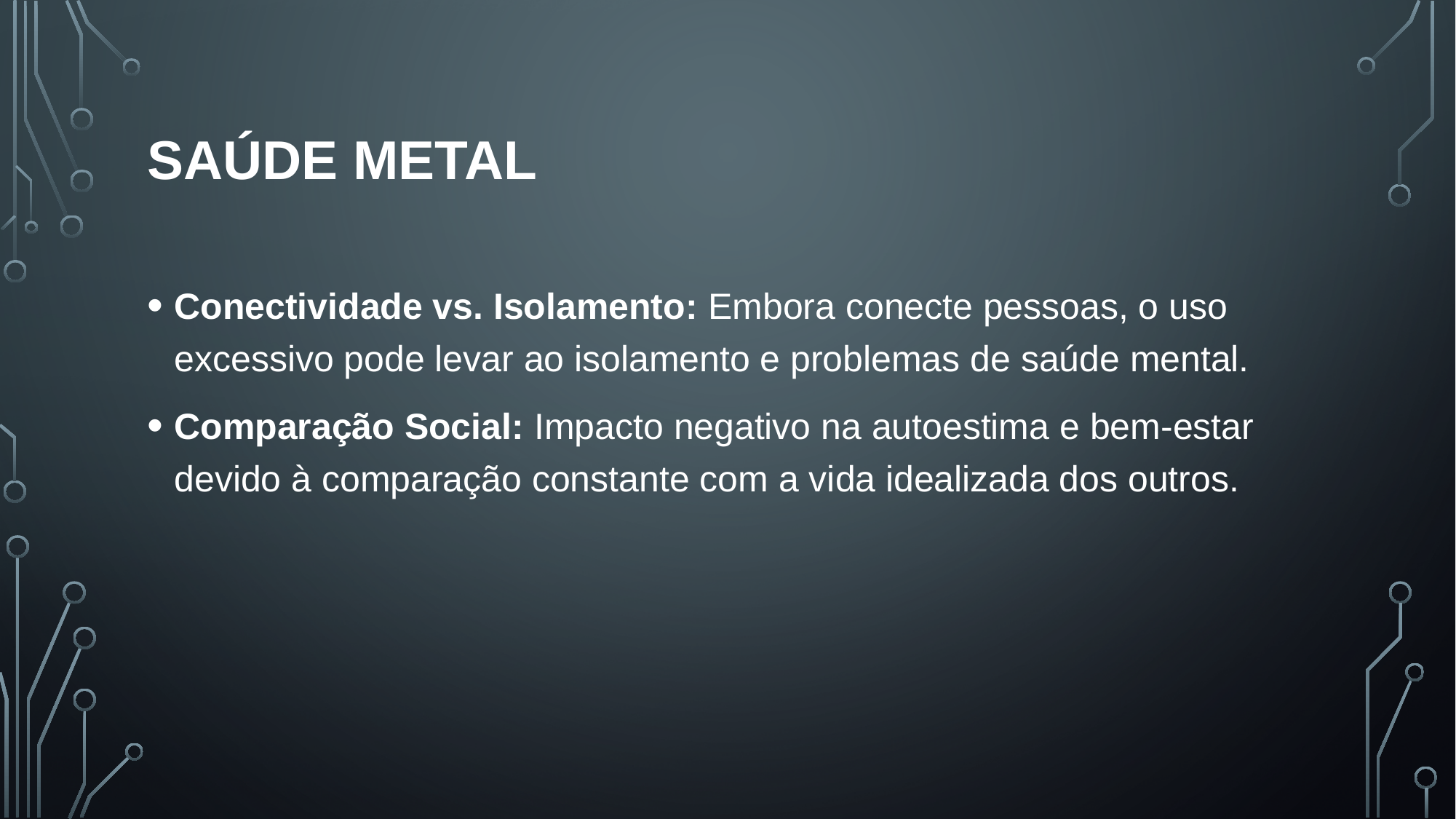

# Saúde metal
Conectividade vs. Isolamento: Embora conecte pessoas, o uso excessivo pode levar ao isolamento e problemas de saúde mental.
Comparação Social: Impacto negativo na autoestima e bem-estar devido à comparação constante com a vida idealizada dos outros.